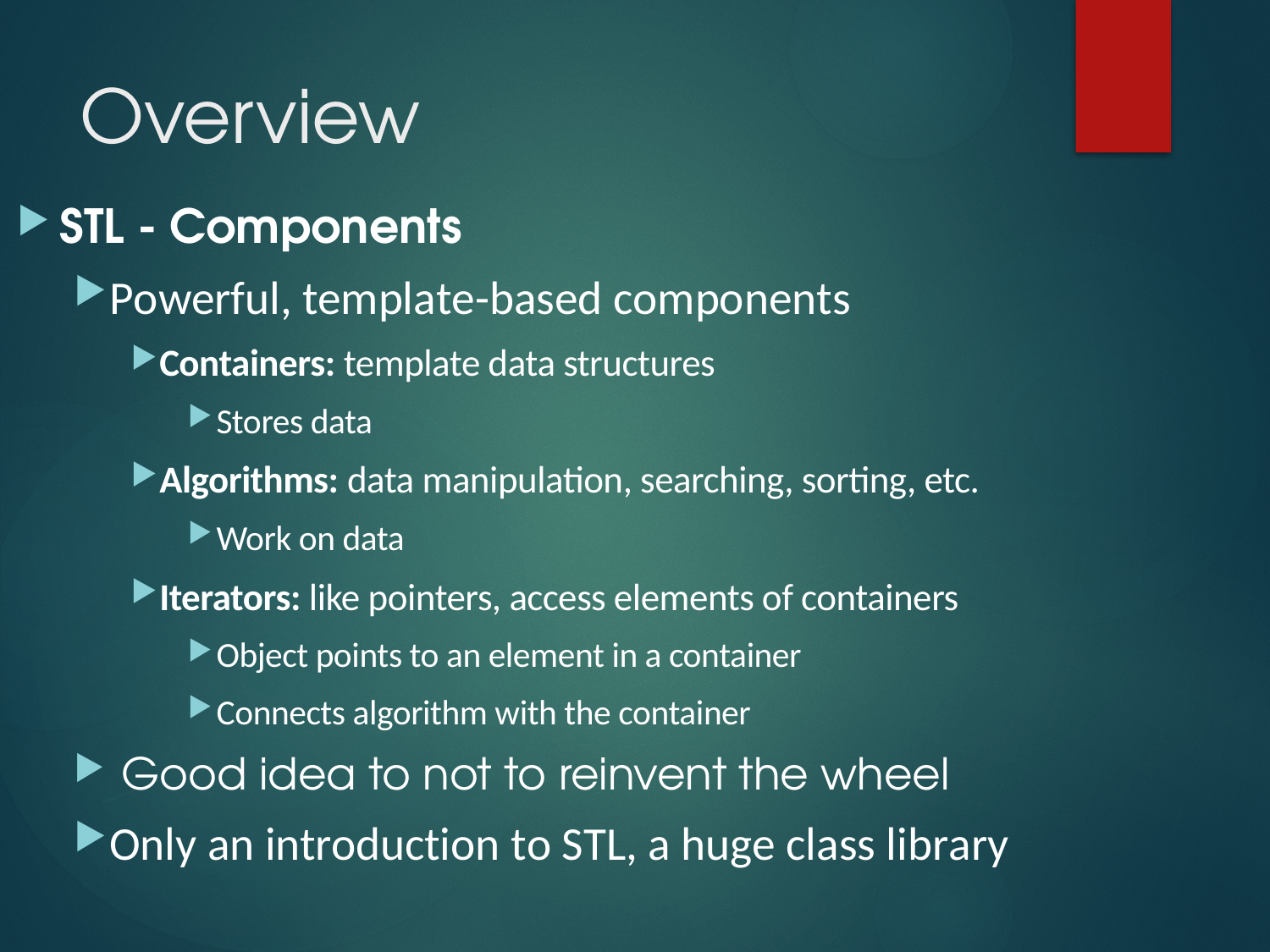

# Overview
STL - Components
Powerful, template-based components
Containers: template data structures
Stores data
Algorithms: data manipulation, searching, sorting, etc.
Work on data
Iterators: like pointers, access elements of containers
Object points to an element in a container
Connects algorithm with the container
 Good idea to not to reinvent the wheel
Only an introduction to STL, a huge class library